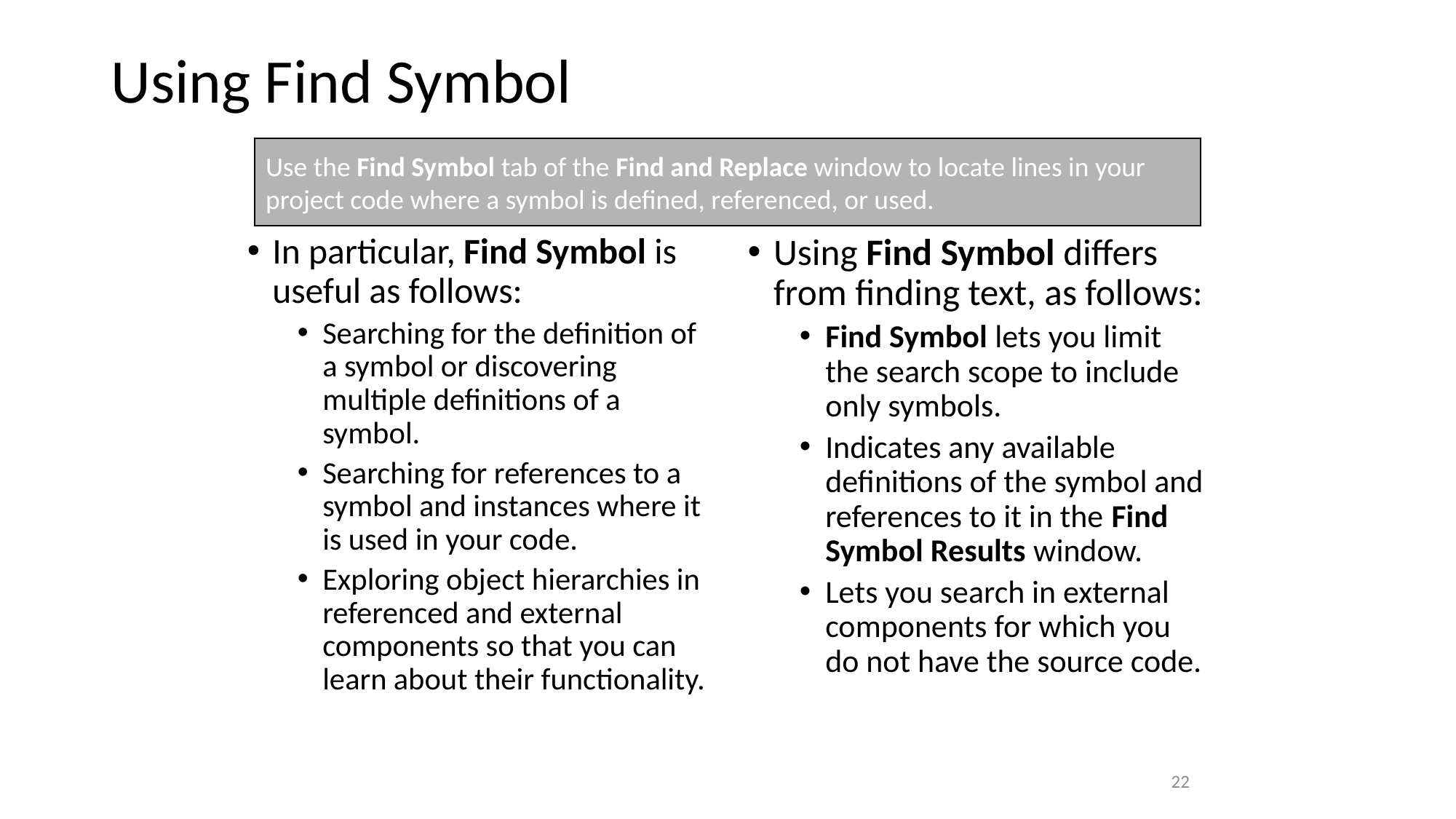

# Using Find Symbol
Use the Find Symbol tab of the Find and Replace window to locate lines in your project code where a symbol is defined, referenced, or used.
In particular, Find Symbol is useful as follows:
Searching for the definition of a symbol or discovering multiple definitions of a symbol.
Searching for references to a symbol and instances where it is used in your code.
Exploring object hierarchies in referenced and external components so that you can learn about their functionality.

Using Find Symbol differs from finding text, as follows:
Find Symbol lets you limit the search scope to include only symbols.
Indicates any available definitions of the symbol and references to it in the Find Symbol Results window.
Lets you search in external components for which you do not have the source code.

22